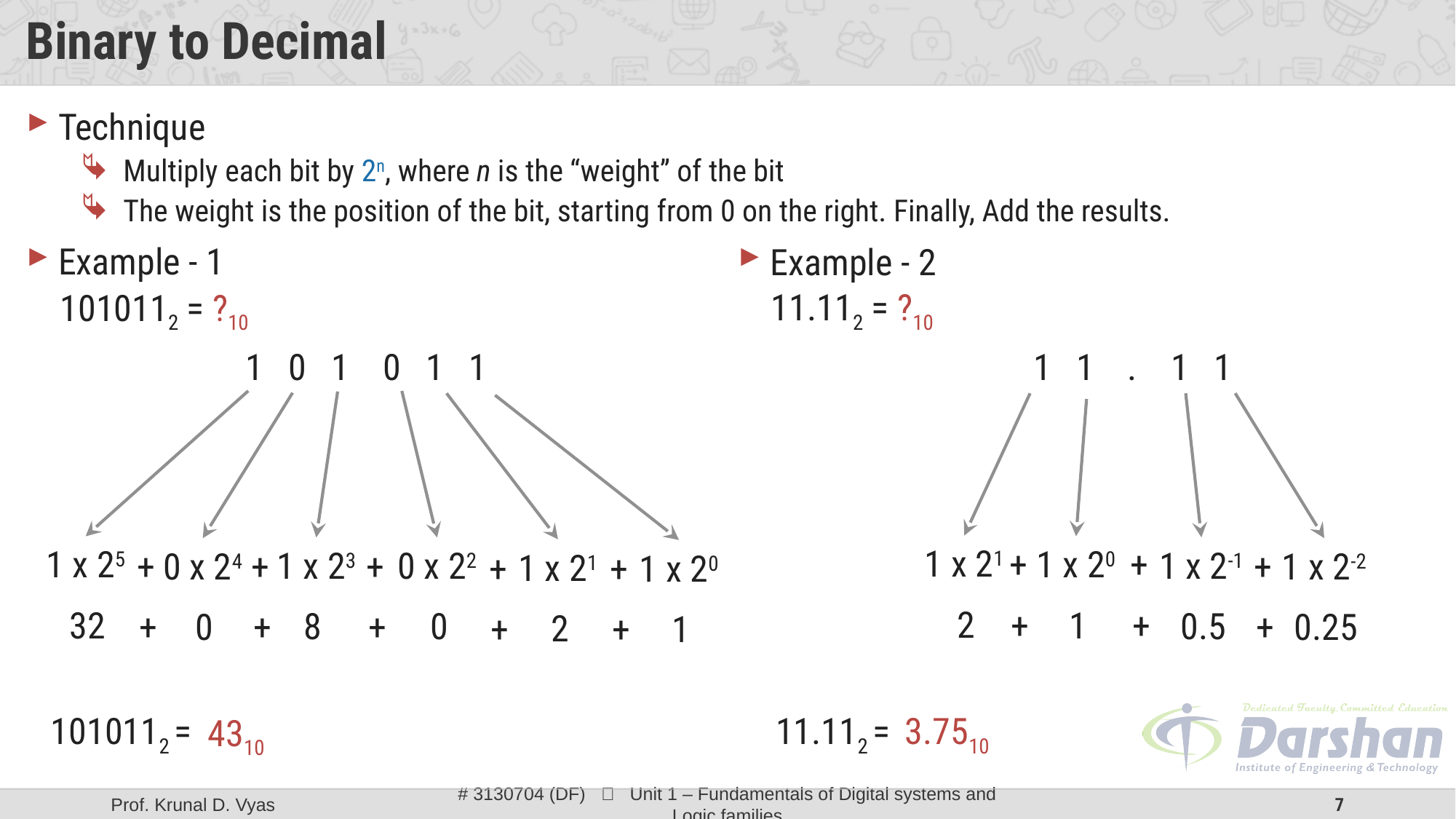

# Binary to Decimal
Technique
Multiply each bit by 2n, where n is the “weight” of the bit
The weight is the position of the bit, starting from 0 on the right. Finally, Add the results.
Example - 1
Example - 2
11.112 = ?10
1010112 = ?10
1   1    .    1   1
1   0   1    0   1   1
1 x 21
1 x 20
+
+
1 x 25
1 x 2-1
1 x 23
0 x 22
1 x 2-2
+
0 x 24
+
+
+
1 x 21
1 x 20
+
+
2
1
+
+
32
8
0.5
0
0.25
+
0
+
+
+
2
1
+
+
1010112 =
11.112 =
3.7510
4310